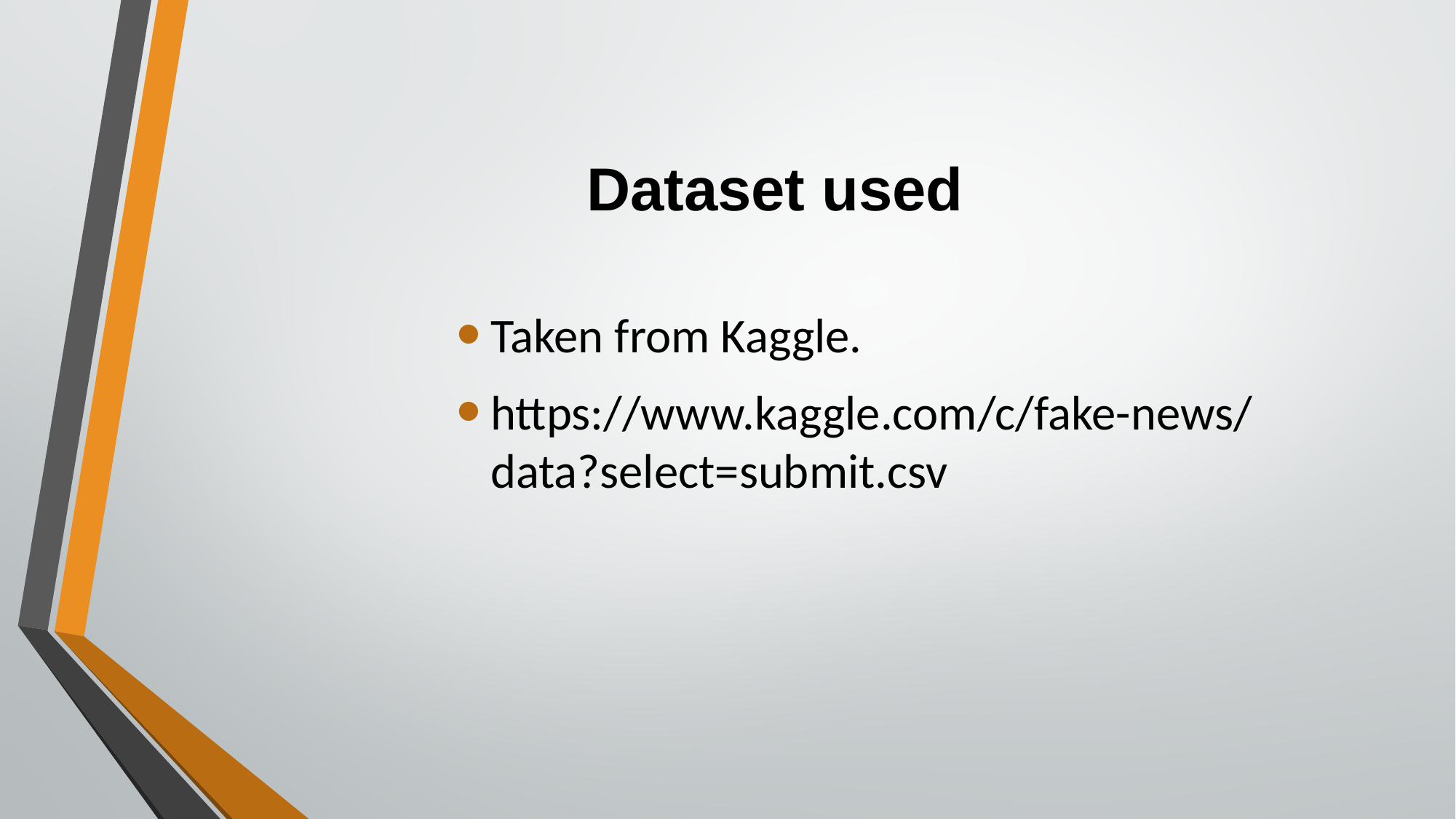

# Dataset used
Taken from Kaggle.
https://www.kaggle.com/c/fake-news/data?select=submit.csv